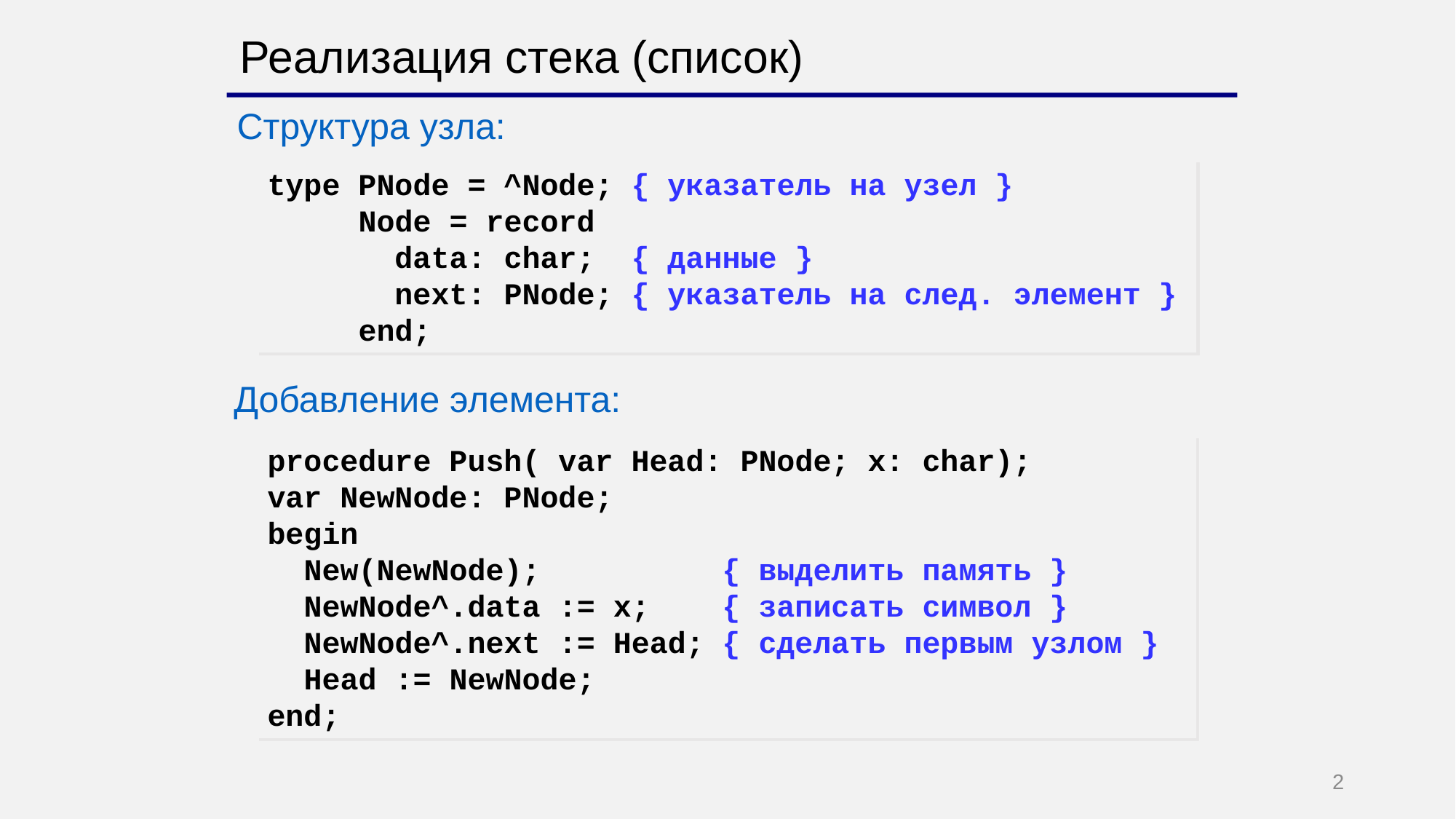

Реализация стека (список)

Структура узла:
type PNode = ^Node; { указатель на узел }
     Node = record
       data: char;  { данные }
       next: PNode; { указатель на след. элемент }
     end;
Добавление элемента:
procedure Push( var Head: PNode; x: char);
var NewNode: PNode;
begin
  New(NewNode);          { выделить память }
  NewNode^.data := x;    { записать символ }
  NewNode^.next := Head; { сделать первым узлом }
  Head := NewNode;
end;
2